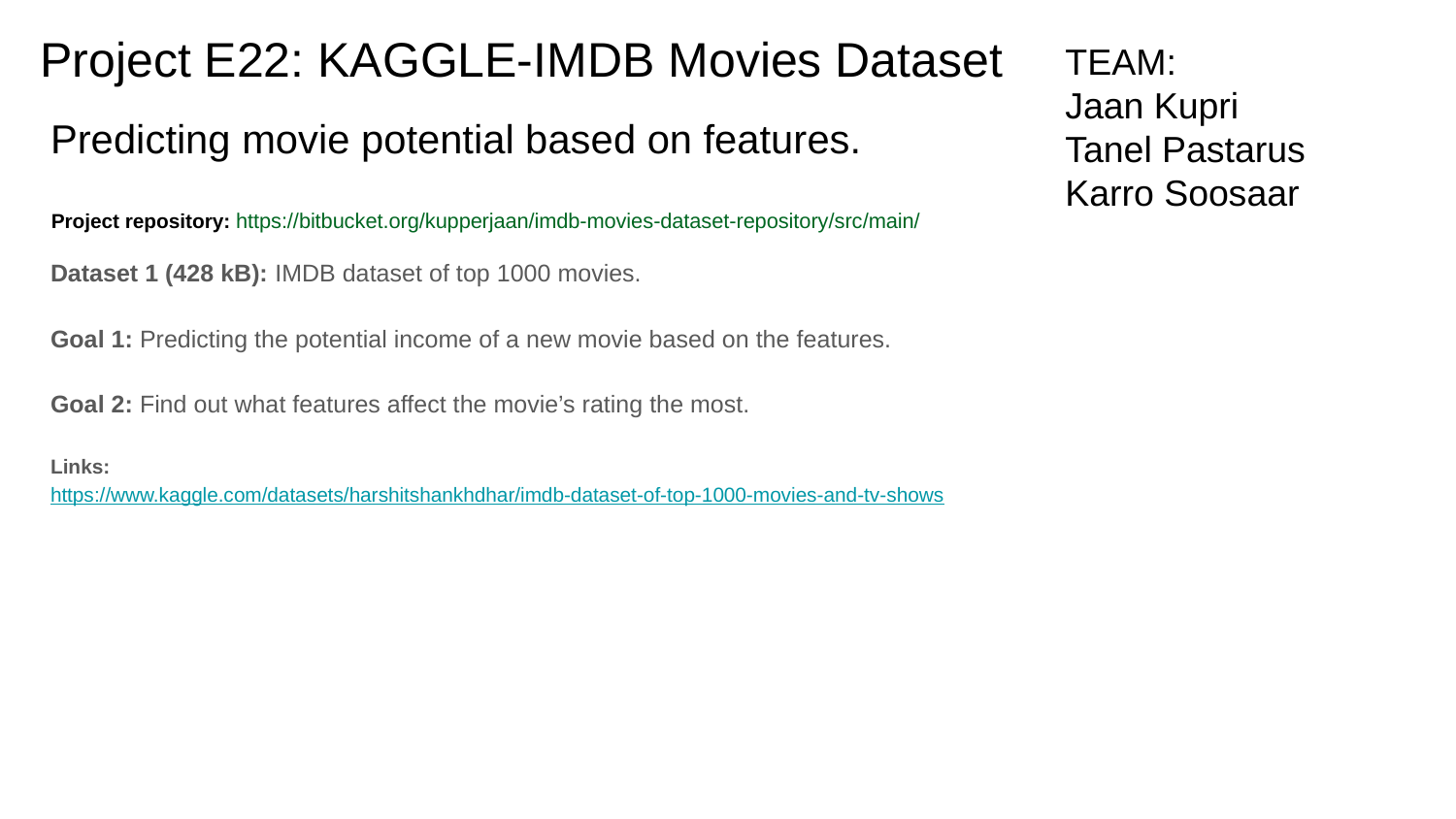

# Project E22: KAGGLE-IMDB Movies Dataset
TEAM:
Jaan Kupri
Tanel Pastarus
Karro Soosaar
Predicting movie potential based on features.
Project repository: https://bitbucket.org/kupperjaan/imdb-movies-dataset-repository/src/main/
Dataset 1 (428 kB): IMDB dataset of top 1000 movies.
Goal 1: Predicting the potential income of a new movie based on the features.
Goal 2: Find out what features affect the movie’s rating the most.
Links:
https://www.kaggle.com/datasets/harshitshankhdhar/imdb-dataset-of-top-1000-movies-and-tv-shows